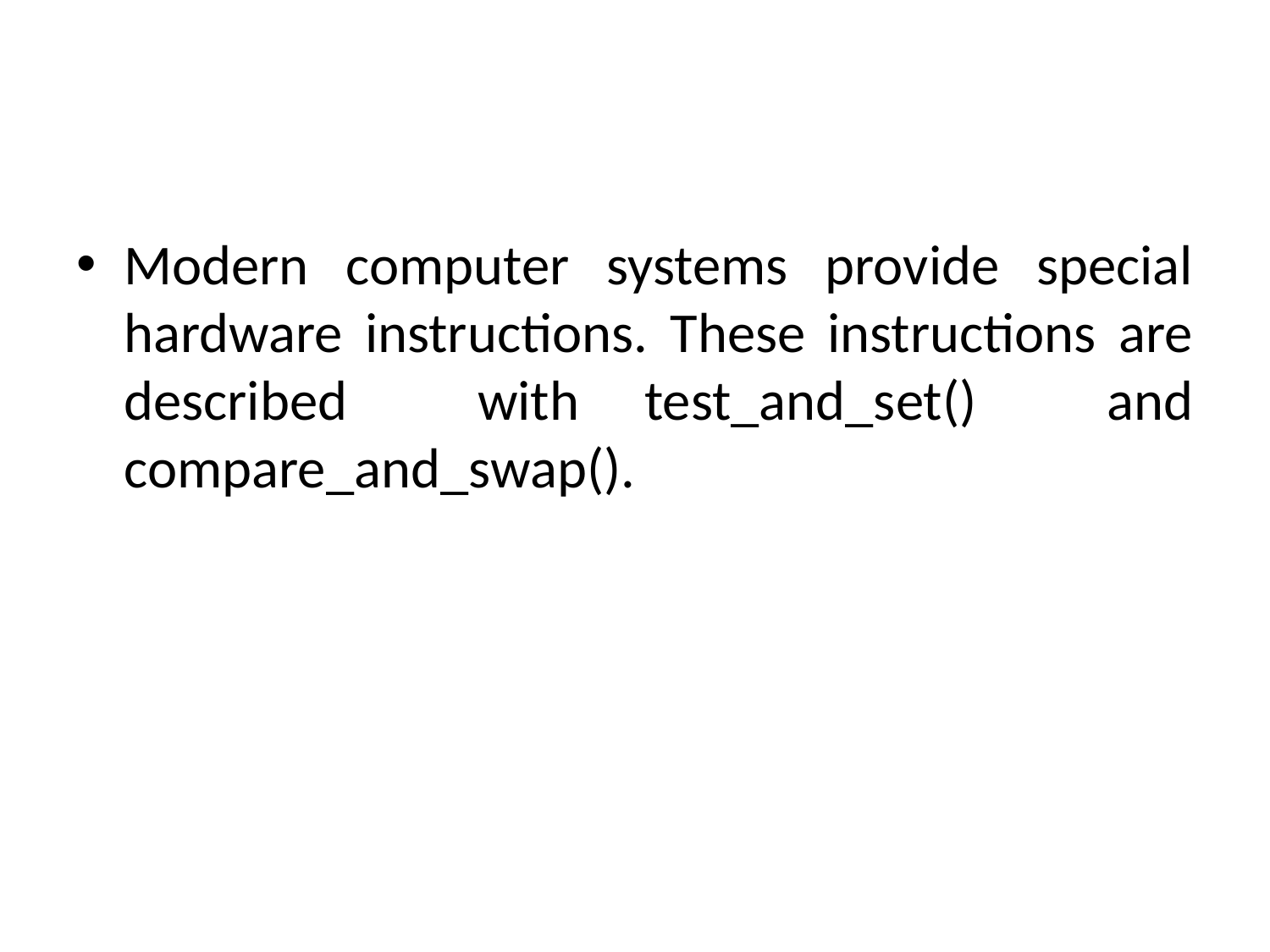

#
Modern computer systems provide special hardware instructions. These instructions are described  with test_and_set()  and compare_and_swap().